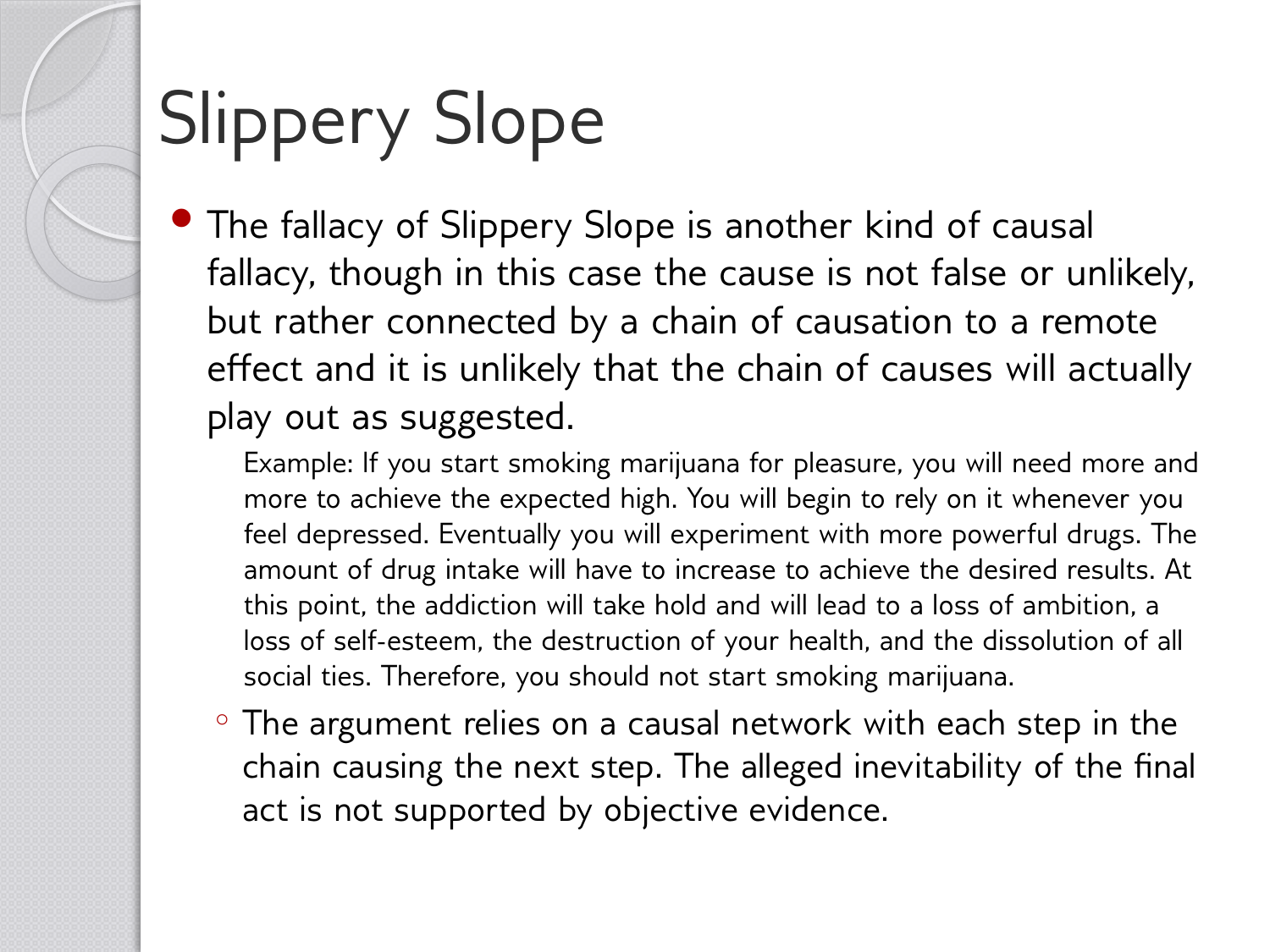

# Slippery Slope
The fallacy of Slippery Slope is another kind of causal fallacy, though in this case the cause is not false or unlikely, but rather connected by a chain of causation to a remote effect and it is unlikely that the chain of causes will actually play out as suggested.
Example: If you start smoking marijuana for pleasure, you will need more and more to achieve the expected high. You will begin to rely on it whenever you feel depressed. Eventually you will experiment with more powerful drugs. The amount of drug intake will have to increase to achieve the desired results. At this point, the addiction will take hold and will lead to a loss of ambition, a loss of self-esteem, the destruction of your health, and the dissolution of all social ties. Therefore, you should not start smoking marijuana.
The argument relies on a causal network with each step in the chain causing the next step. The alleged inevitability of the final act is not supported by objective evidence.